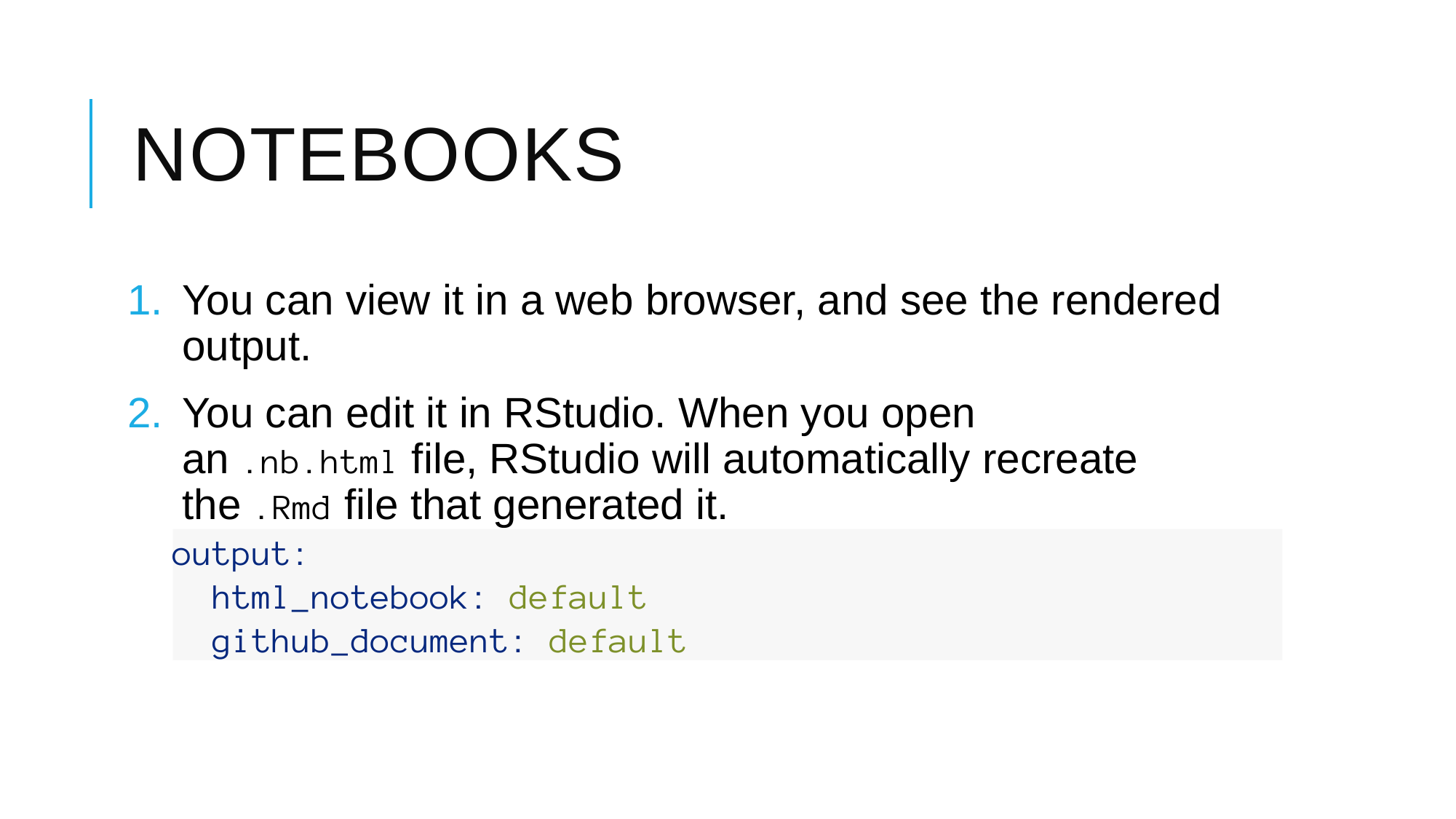

# Notebooks
You can view it in a web browser, and see the rendered output.
You can edit it in RStudio. When you open an .nb.html file, RStudio will automatically recreate the .Rmd file that generated it.

output:
  html_notebook: default
  github_document: default